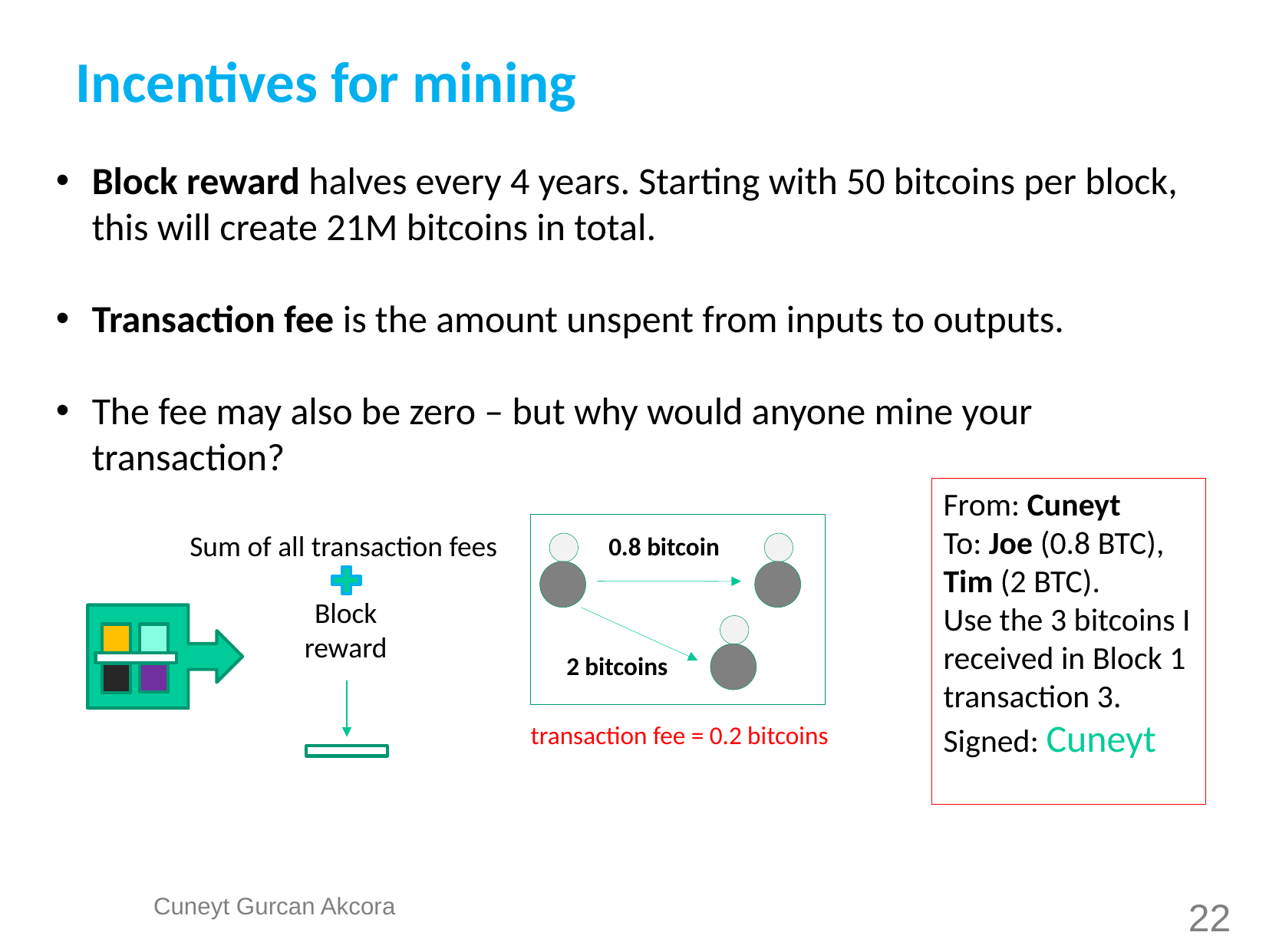

Incentives for mining
Block reward halves every 4 years. Starting with 50 bitcoins per block, this will create 21M bitcoins in total.

Transaction fee is the amount unspent from inputs to outputs.

The fee may also be zero – but why would anyone mine your transaction?
From: Cuneyt
To: Joe (0.8 BTC), Tim (2 BTC).
Use the 3 bitcoins I received in Block 1 transaction 3.
Signed: Cuneyt

0.8 bitcoin

2 bitcoins
Sum of all transaction fees

Block reward

transaction fee = 0.2 bitcoins
22